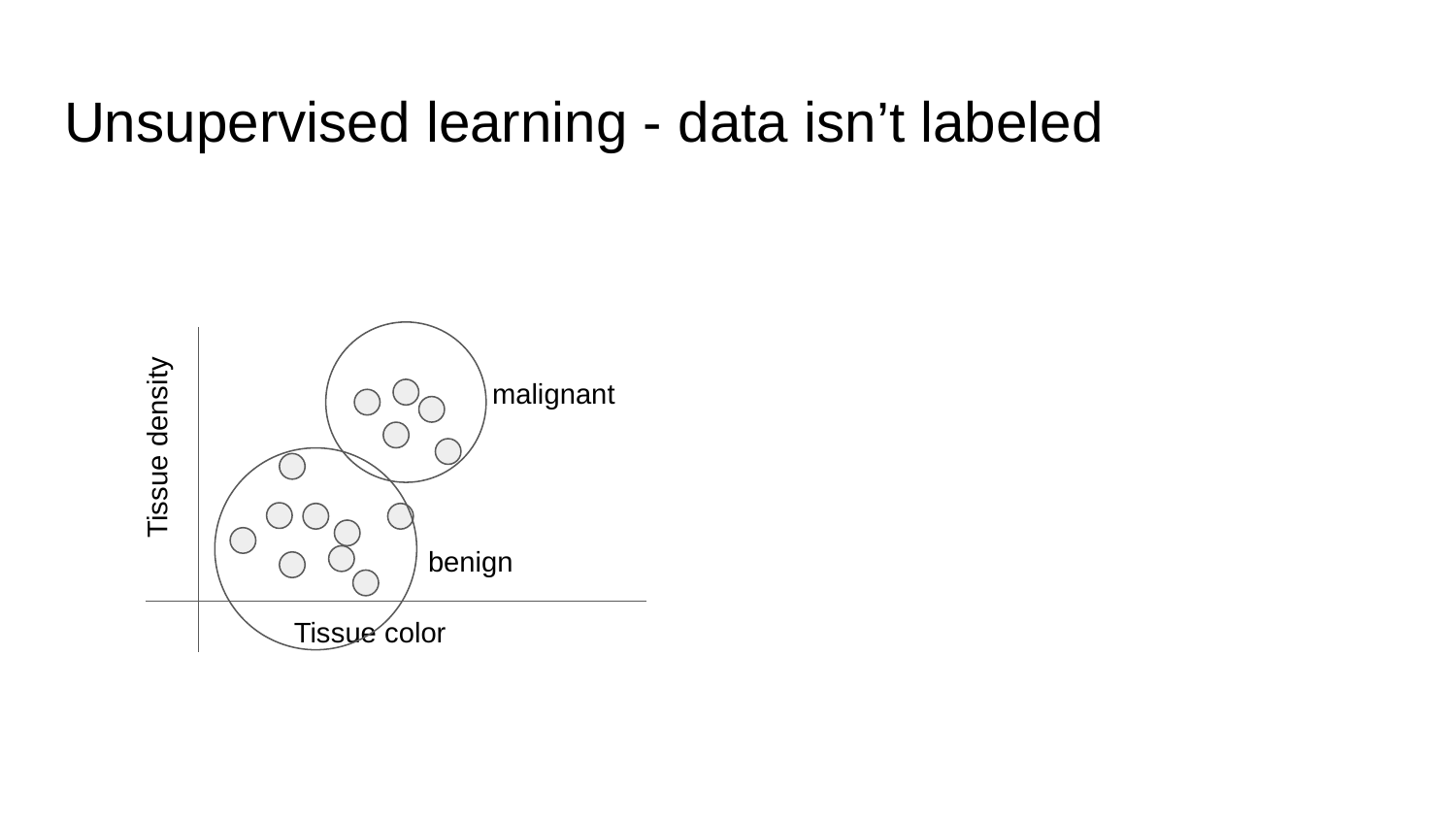

# Unsupervised learning - data isn’t labeled

malignant

Tissue density

benign

Tissue color